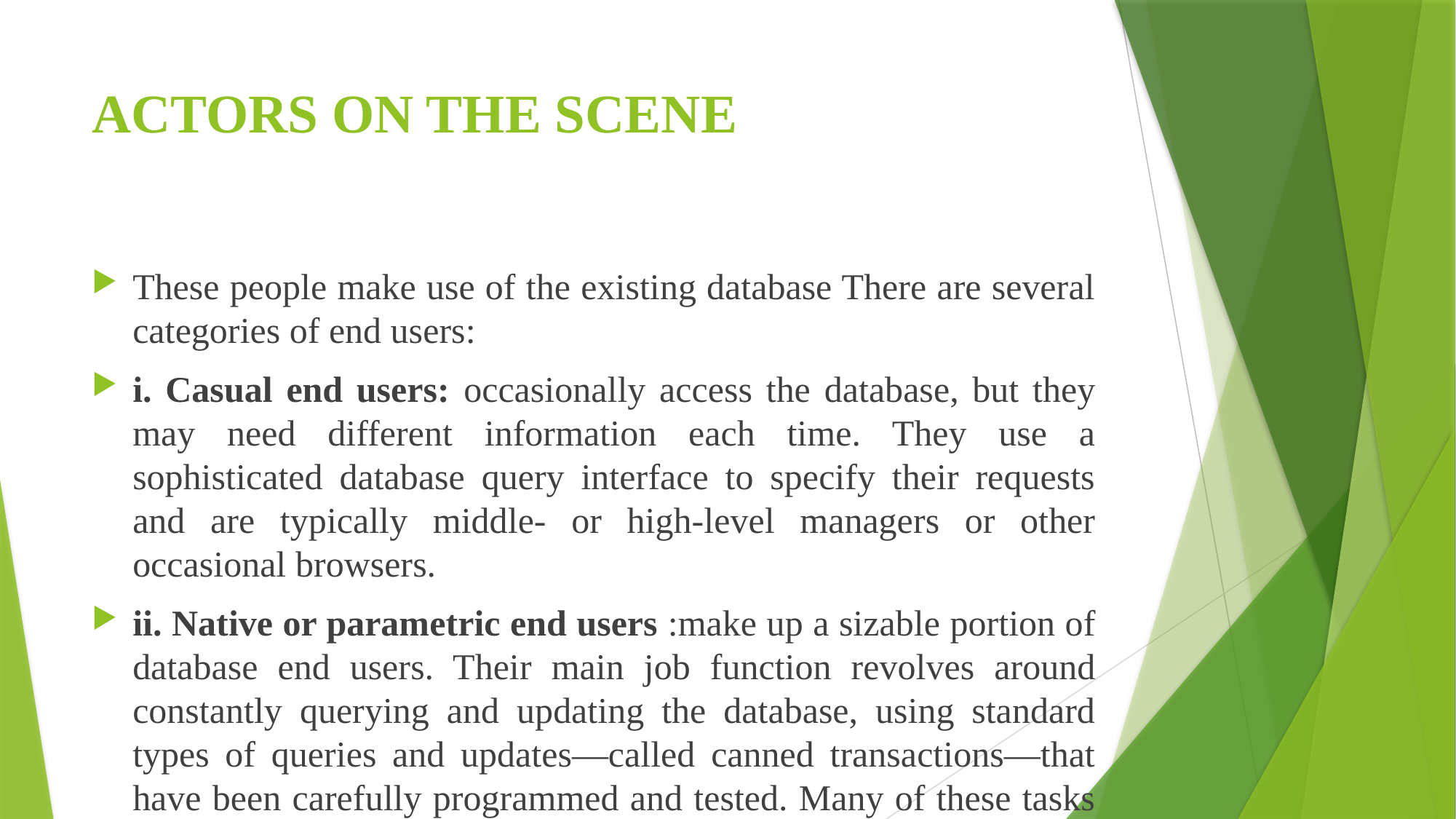

# ACTORS ON THE SCENE
These people make use of the existing database There are several categories of end users:
i. Casual end users: occasionally access the database, but they may need different information each time. They use a sophisticated database query interface to specify their requests and are typically middle- or high-level managers or other occasional browsers.
ii. Native or parametric end users :make up a sizable portion of database end users. Their main job function revolves around constantly querying and updating the database, using standard types of queries and updates—called canned transactions—that have been carefully programmed and tested. Many of these tasks are now available as mobile apps for use with mobile devices. The tasks that such users perform are varied. Examples are: Bank customers , Reservation agents or customers for airlines,